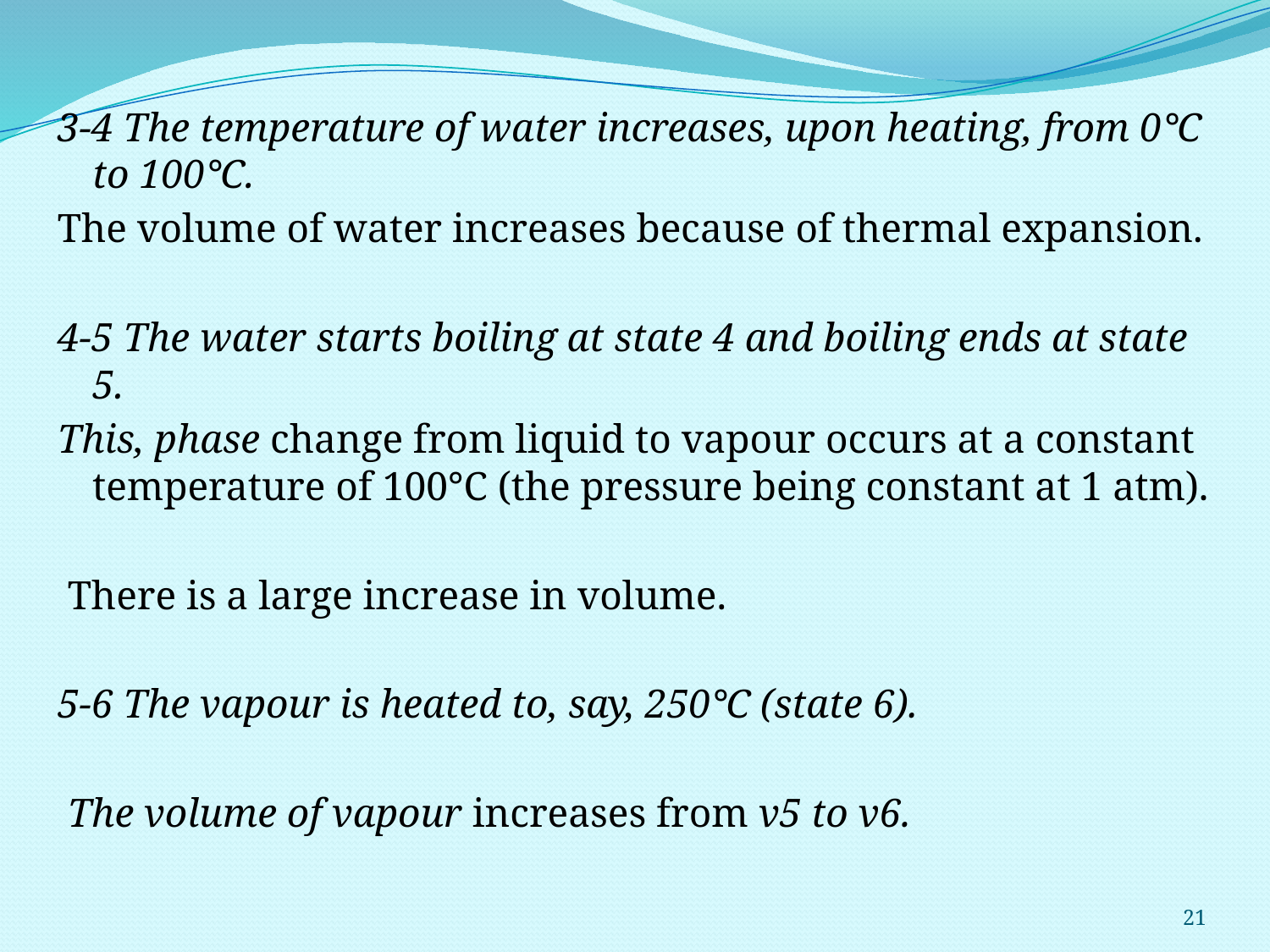

3-4 The temperature of water increases, upon heating, from 0°C to 100°C.
The volume of water increases because of thermal expansion.

4-5 The water starts boiling at state 4 and boiling ends at state 5.
This, phase change from liquid to vapour occurs at a constant temperature of 100°C (the pressure being constant at 1 atm).

 There is a large increase in volume.

5-6 The vapour is heated to, say, 250°C (state 6).

 The volume of vapour increases from v5 to v6.
21